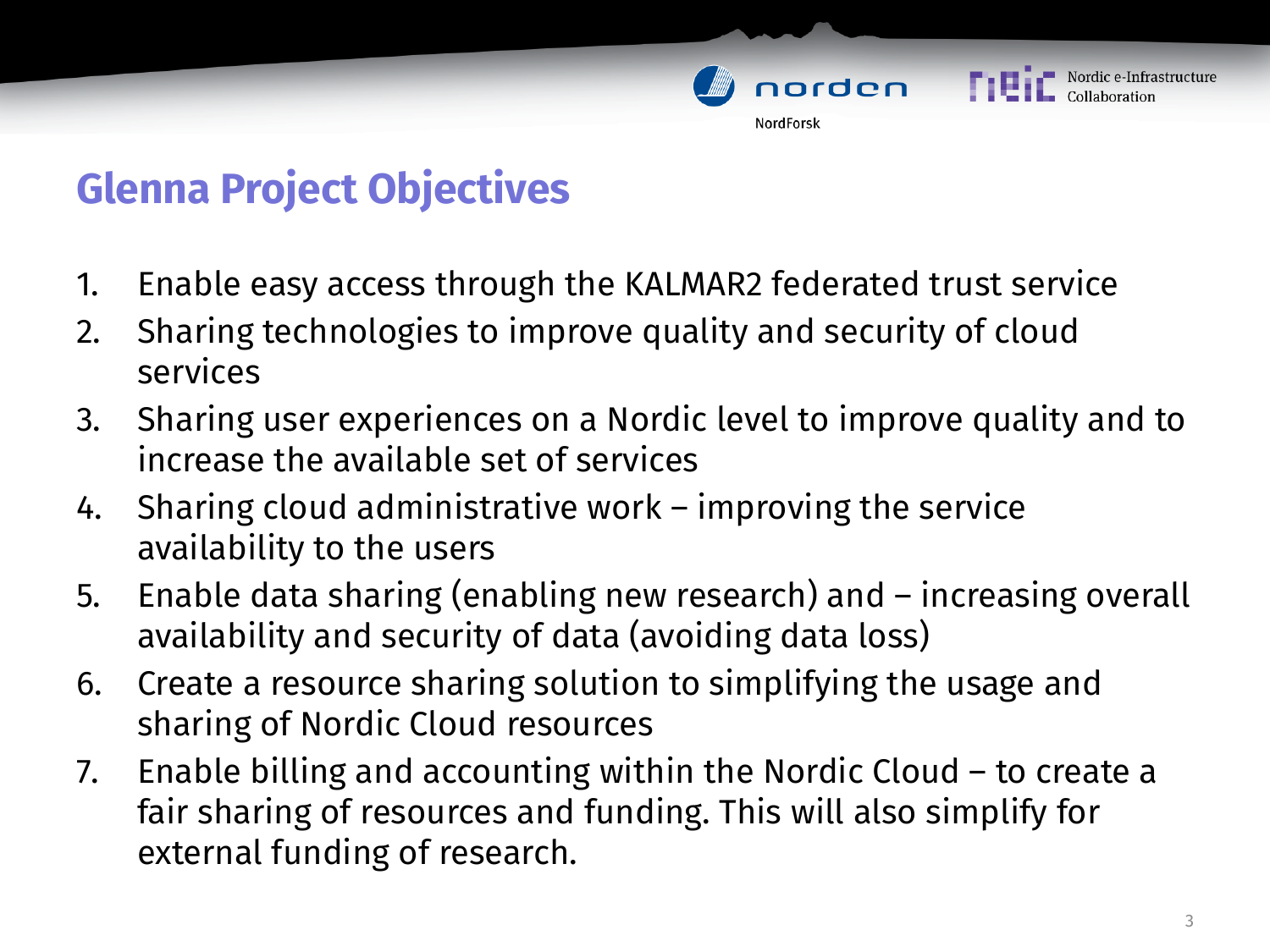

# Glenna Project Objectives
Enable easy access through the KALMAR2 federated trust service
Sharing technologies to improve quality and security of cloud services
Sharing user experiences on a Nordic level to improve quality and to increase the available set of services
Sharing cloud administrative work – improving the service availability to the users
Enable data sharing (enabling new research) and – increasing overall availability and security of data (avoiding data loss)
Create a resource sharing solution to simplifying the usage and sharing of Nordic Cloud resources
Enable billing and accounting within the Nordic Cloud – to create a fair sharing of resources and funding. This will also simplify for external funding of research.

3